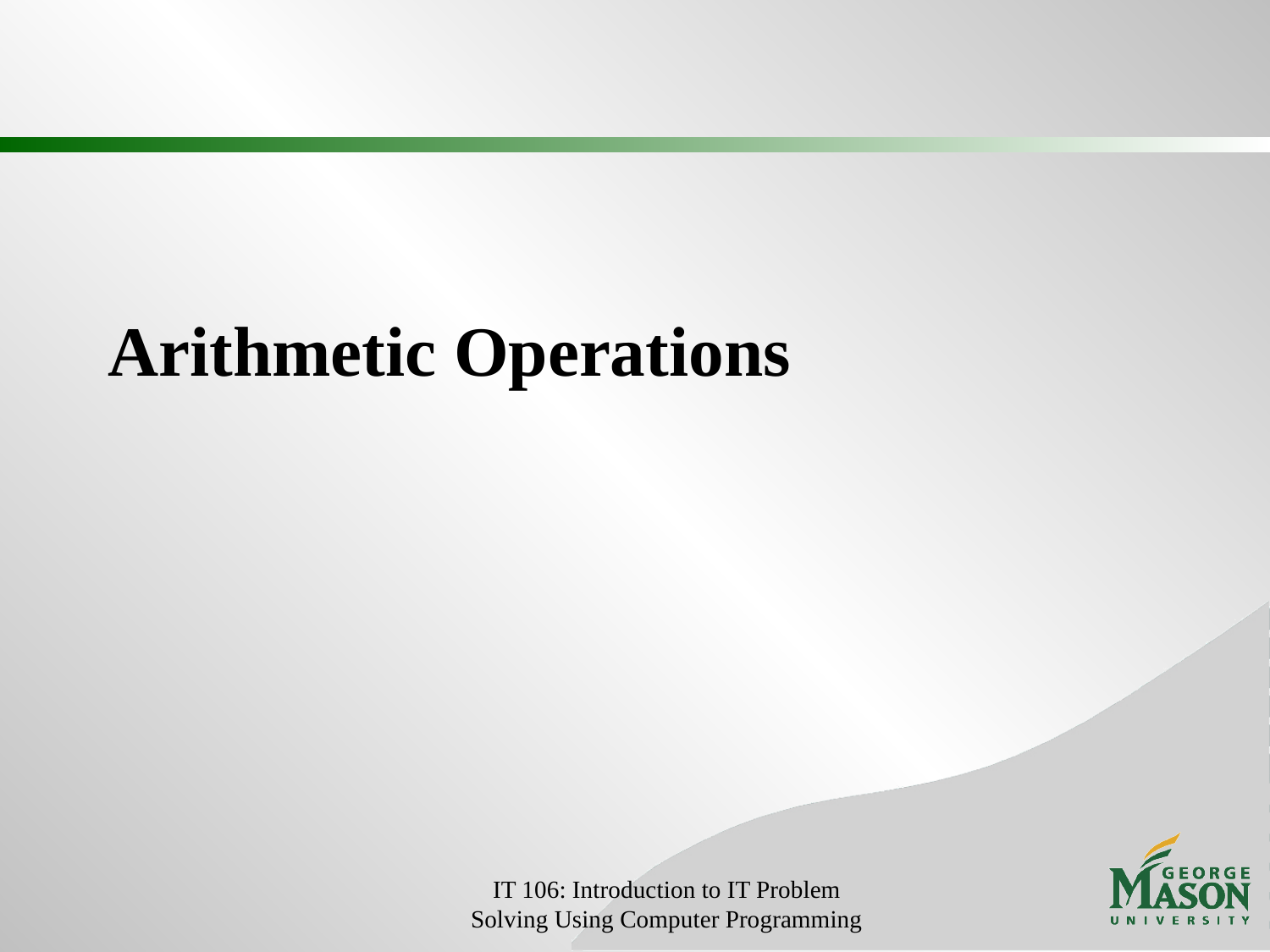

# Arithmetic Operations
IT 106: Introduction to IT Problem Solving Using Computer Programming